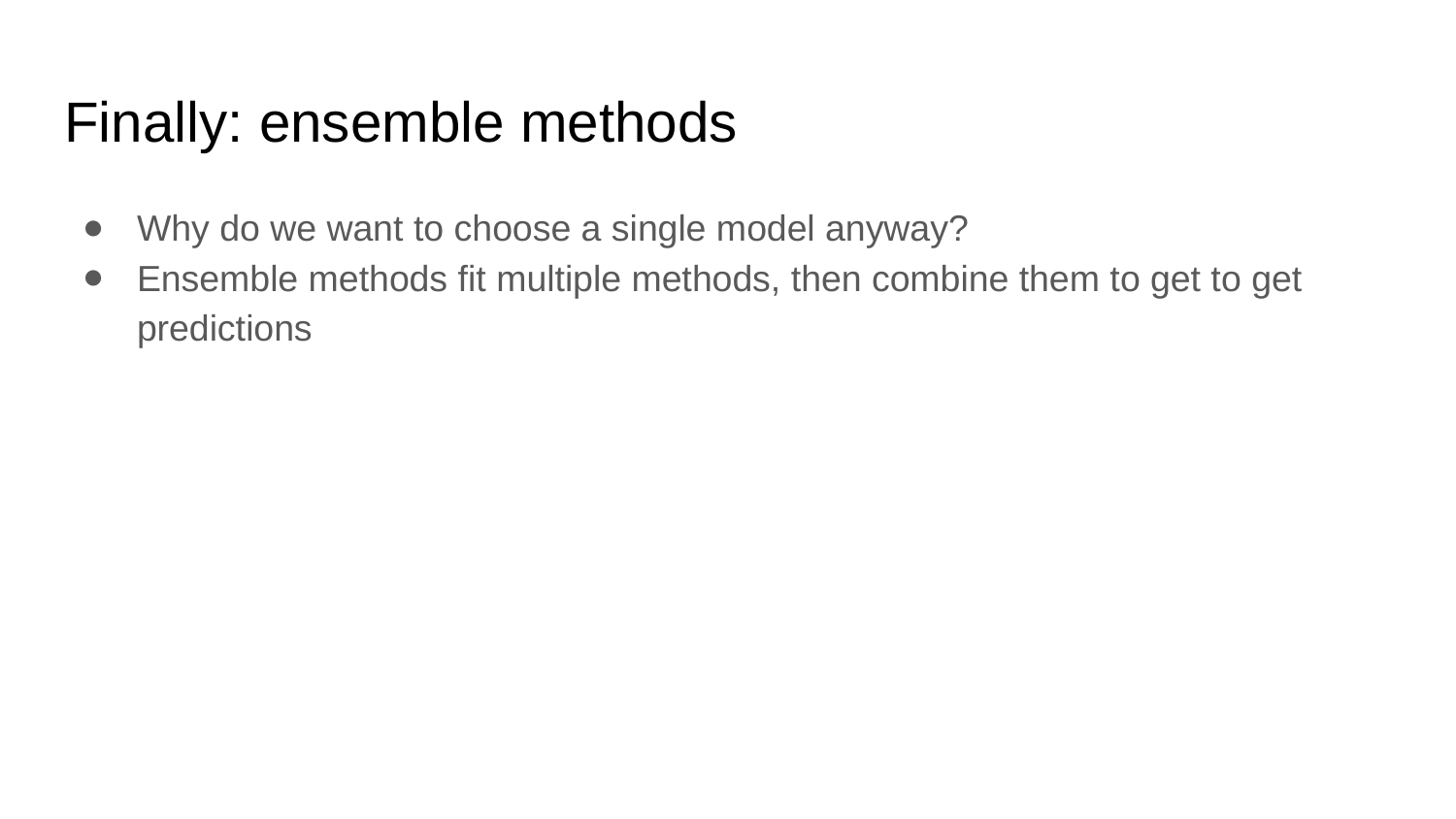

# Finally: ensemble methods
Why do we want to choose a single model anyway?
Ensemble methods fit multiple methods, then combine them to get to get predictions